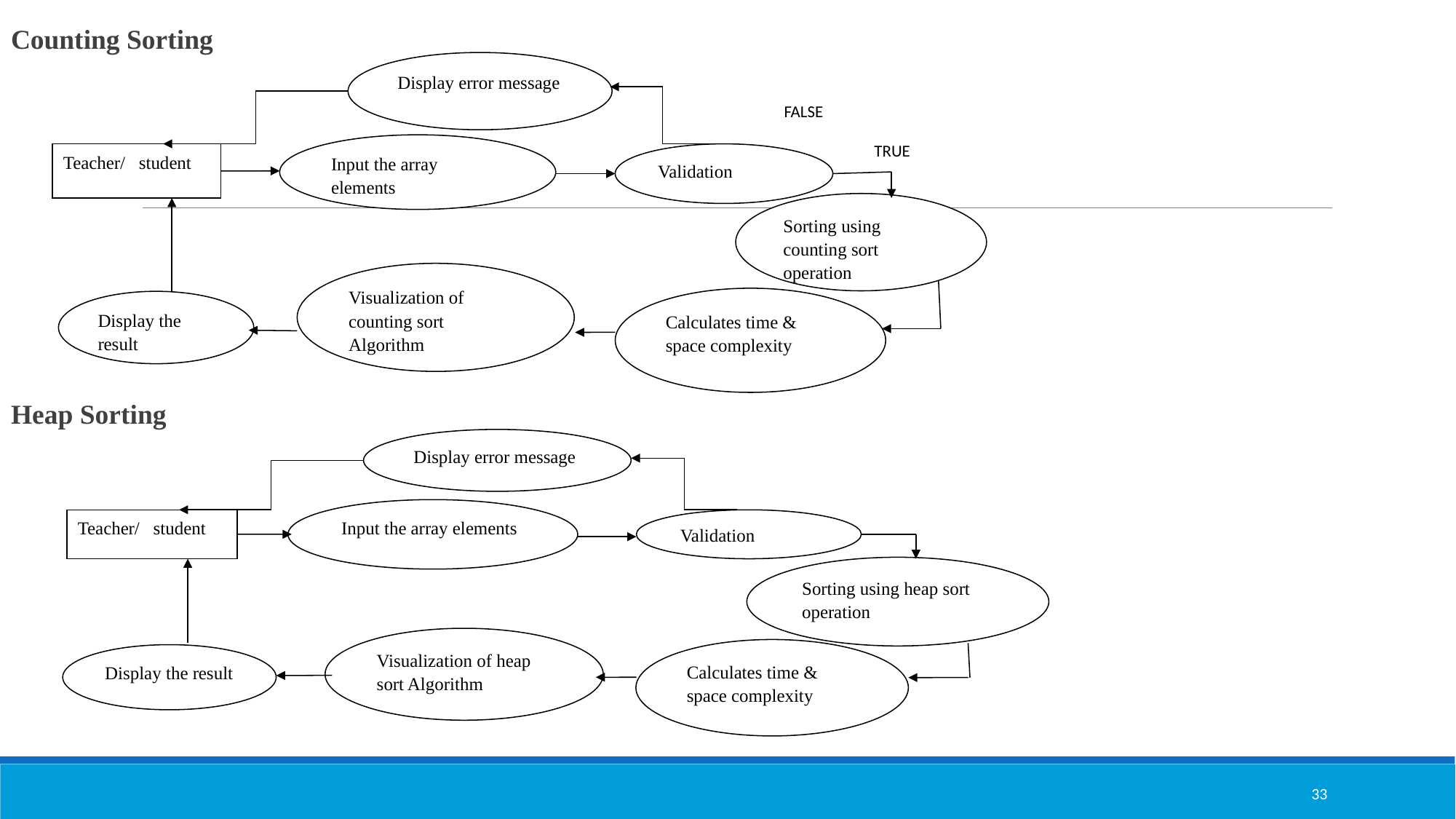

Counting Sorting

Heap Sorting

Display error message

Input the array elements

Teacher/   student

Validation

Sorting using counting sort operation

Visualization of counting sort Algorithm

Calculates time & space complexity

Display the result

FALSE
TRUE
Display error message

Input the array elements

Teacher/   student

Validation

Sorting using heap sort operation

Visualization of heap sort Algorithm

Calculates time & space complexity

Display the result

33